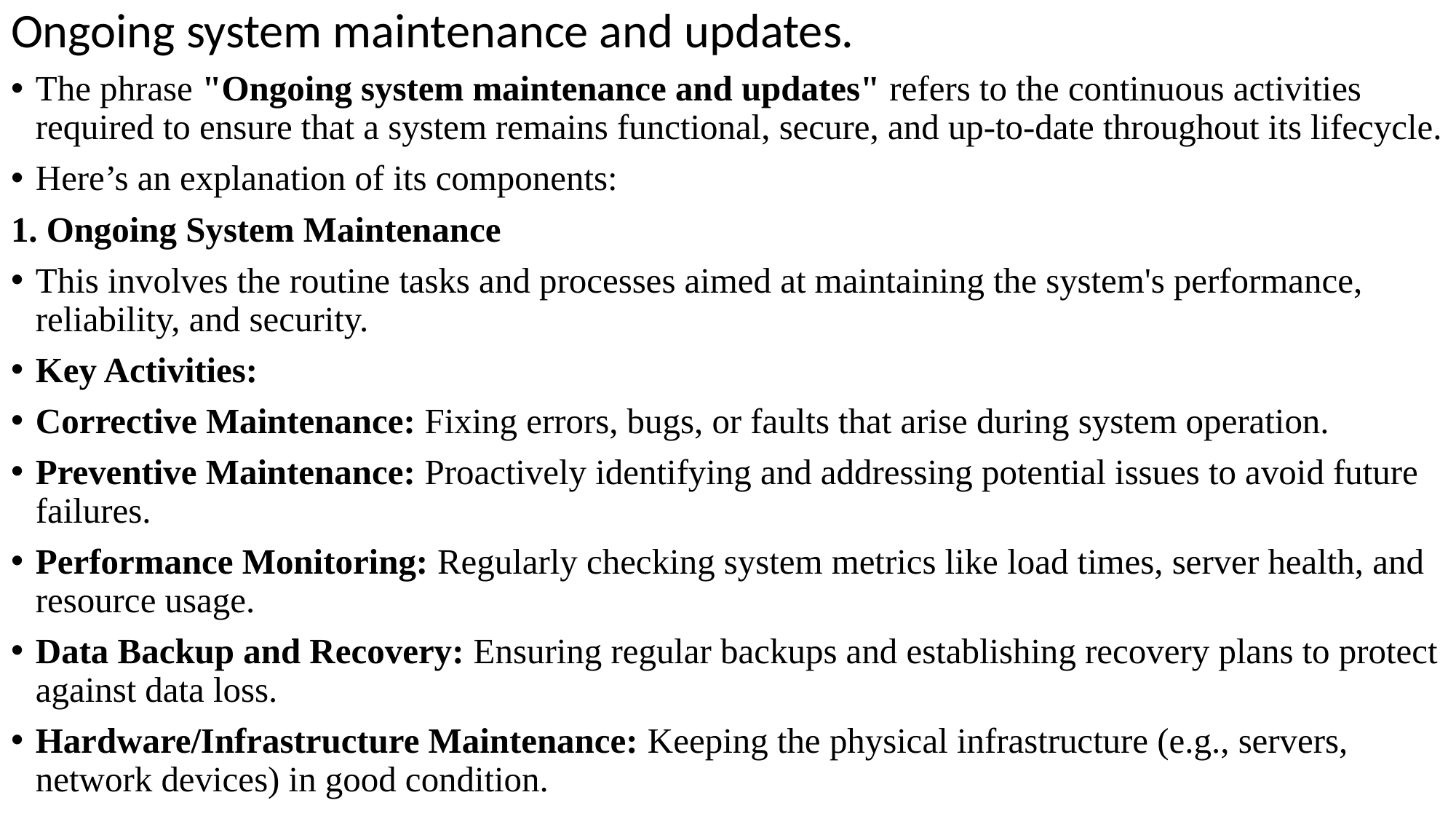

Ongoing system maintenance and updates.
The phrase "Ongoing system maintenance and updates" refers to the continuous activities required to ensure that a system remains functional, secure, and up-to-date throughout its lifecycle.
Here’s an explanation of its components:
1. Ongoing System Maintenance
This involves the routine tasks and processes aimed at maintaining the system's performance, reliability, and security.
Key Activities:
Corrective Maintenance: Fixing errors, bugs, or faults that arise during system operation.
Preventive Maintenance: Proactively identifying and addressing potential issues to avoid future failures.
Performance Monitoring: Regularly checking system metrics like load times, server health, and resource usage.
Data Backup and Recovery: Ensuring regular backups and establishing recovery plans to protect against data loss.
Hardware/Infrastructure Maintenance: Keeping the physical infrastructure (e.g., servers, network devices) in good condition.